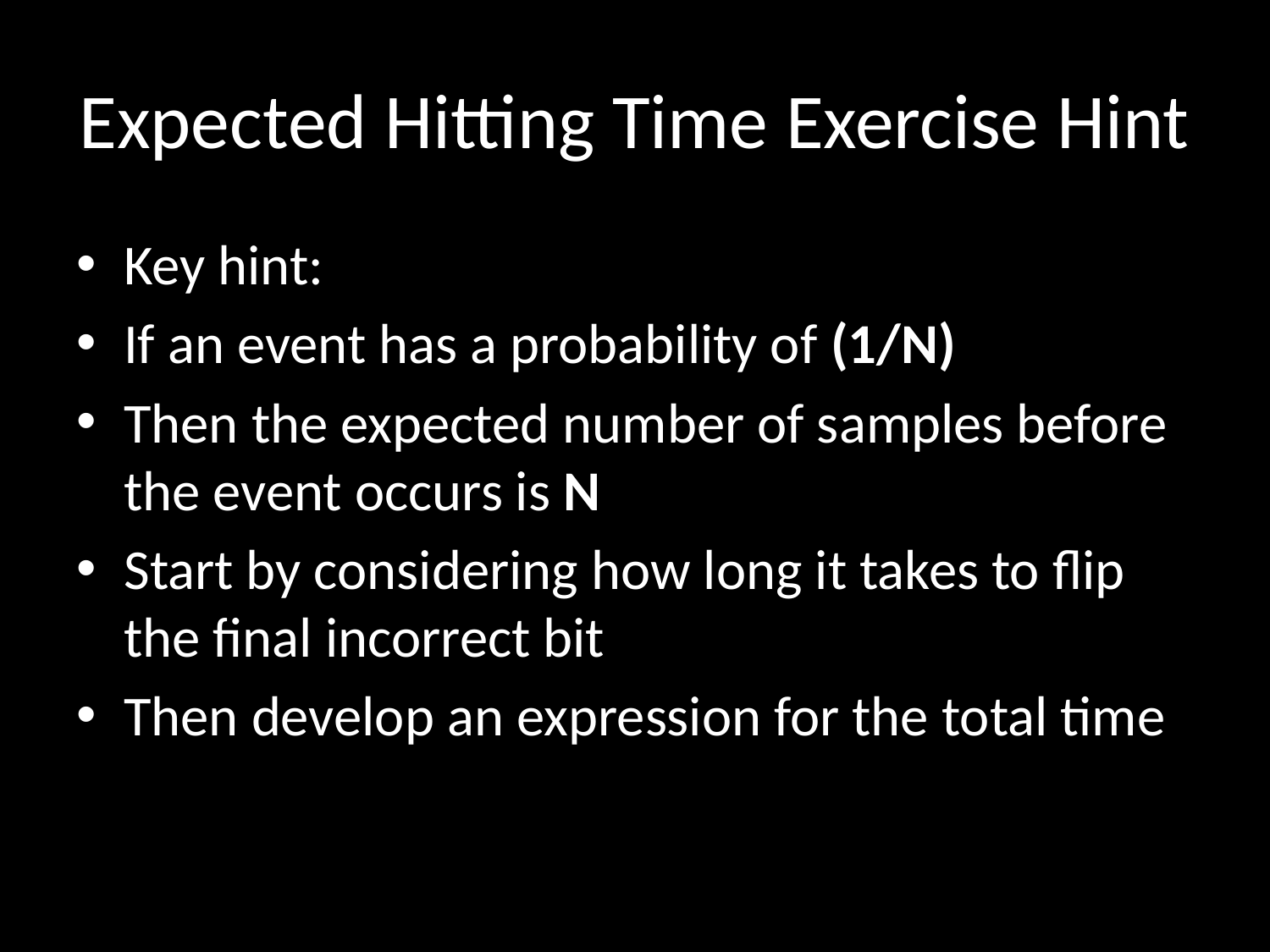

# Expected Hitting Time Exercise Hint
Key hint:
If an event has a probability of (1/N)
Then the expected number of samples before the event occurs is N
Start by considering how long it takes to flip the final incorrect bit
Then develop an expression for the total time